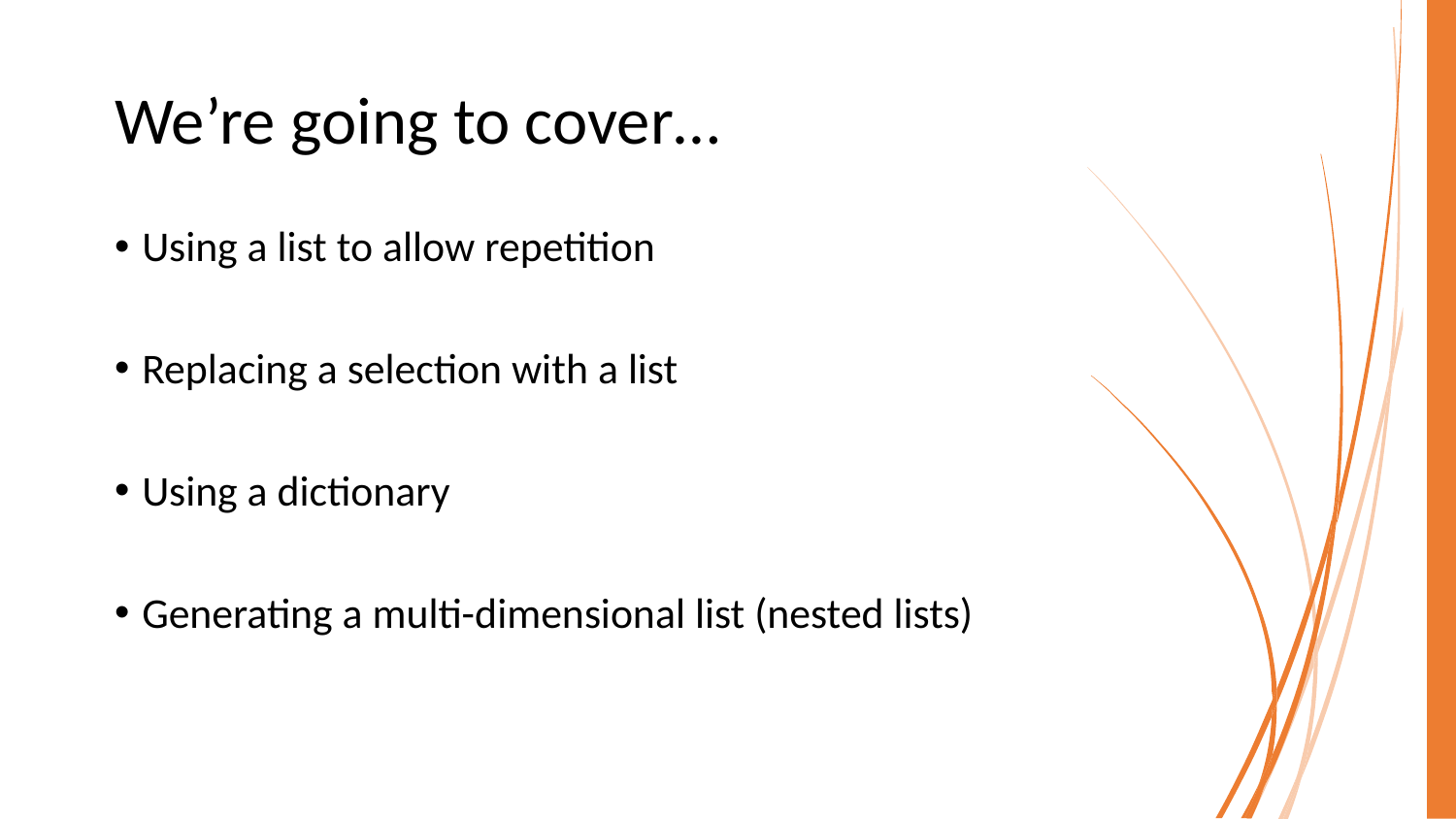

# We’re going to cover…
Using a list to allow repetition

Replacing a selection with a list

Using a dictionary

Generating a multi-dimensional list (nested lists)
COMP40003 Software Development and Application Modelling | Email: p.c.windridge@staffs.ac.uk
2